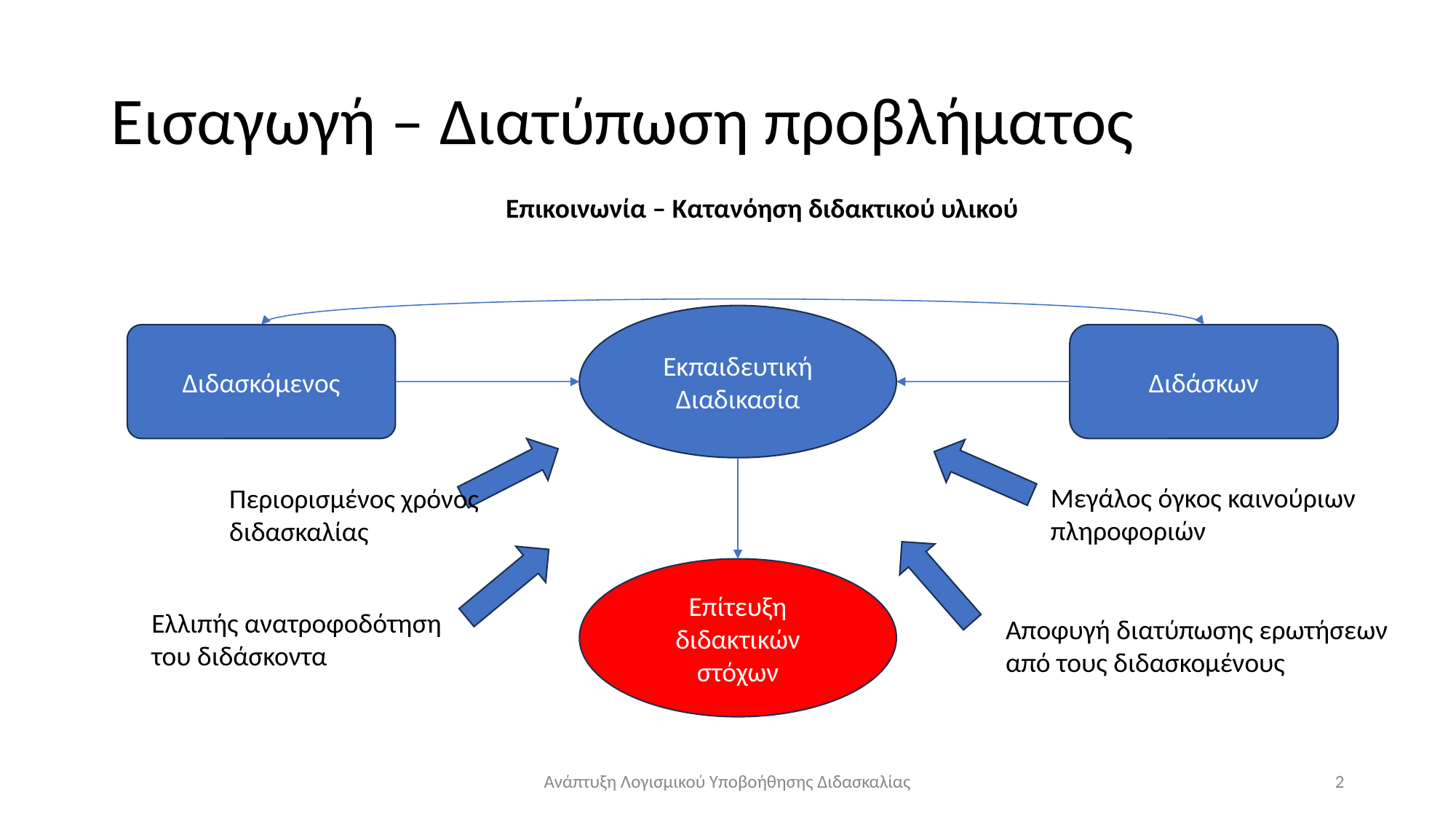

# Εισαγωγή – Διατύπωση προβλήματος
Επικοινωνία – Κατανόηση διδακτικού υλικού
Εκπαιδευτική Διαδικασία
Διδασκόμενος
Διδάσκων

Μεγάλος όγκος καινούριων πληροφοριών
Περιορισμένος χρόνος διδασκαλίας

Επίτευξη διδακτικών στόχων

Ελλιπής ανατροφοδότηση του διδάσκοντα
Αποφυγή διατύπωσης ερωτήσεων από τους διδασκομένους
Ανάπτυξη Λογισμικού Υποβοήθησης Διδασκαλίας
2